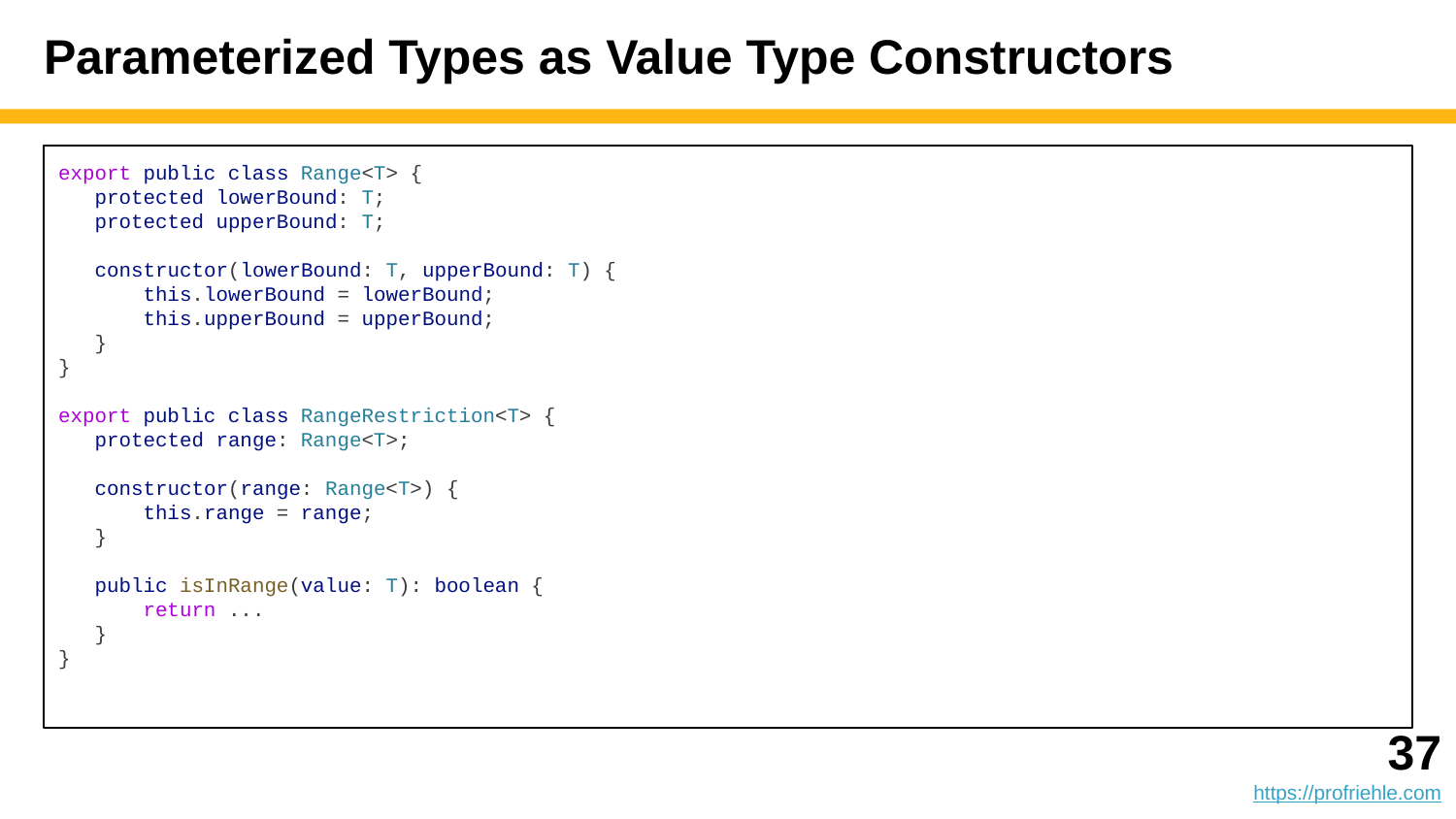

# Parameterized Types as Value Type Constructors
export public class Range<T> {
   protected lowerBound: T;
   protected upperBound: T;

   constructor(lowerBound: T, upperBound: T) {
       this.lowerBound = lowerBound;
       this.upperBound = upperBound;
   }
}

export public class RangeRestriction<T> {
   protected range: Range<T>;

   constructor(range: Range<T>) {
       this.range = range;
   }

   public isInRange(value: T): boolean {
       return ...
   }
}

37
https://profriehle.com